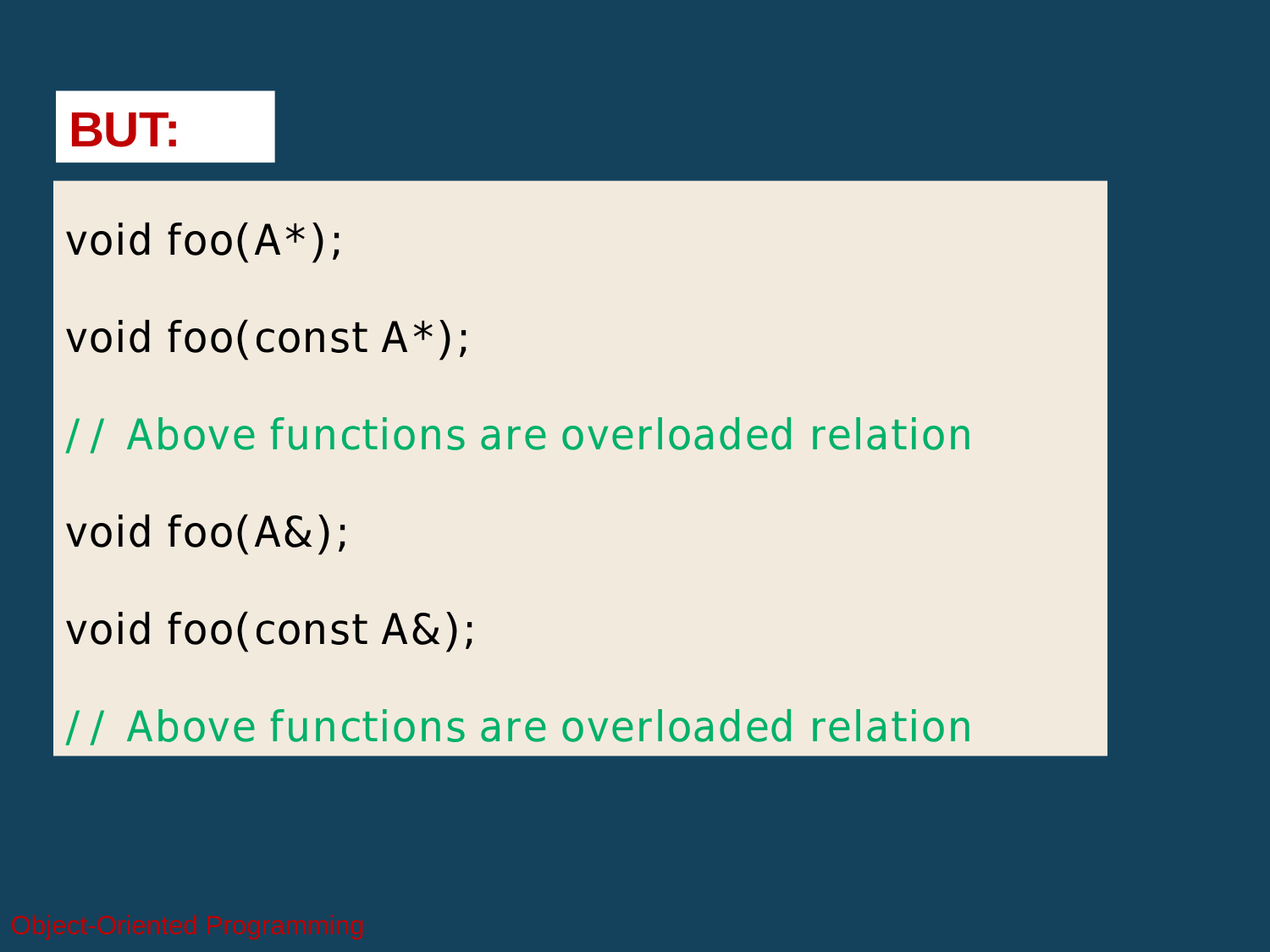

BUT:
void foo(A*);
void foo(const A*);
// Above functions are overloaded relation
void foo(A&);
void foo(const A&);
// Above functions are overloaded relation
Object-Oriented Programming